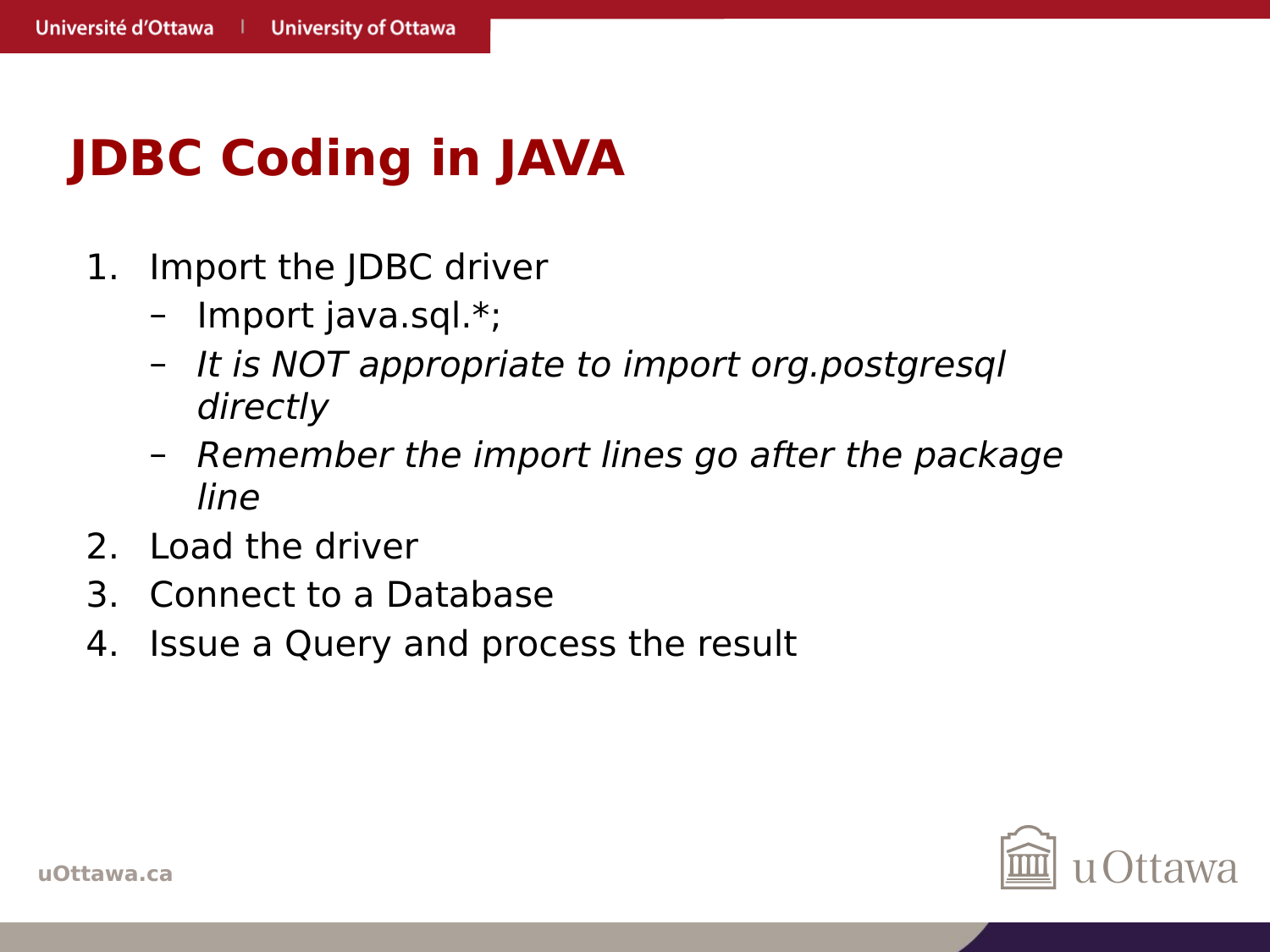

# JDBC Coding in JAVA

Import the JDBC driver
Import java.sql.*;
It is NOT appropriate to import org.postgresql directly
Remember the import lines go after the package line
Load the driver
Connect to a Database
Issue a Query and process the result